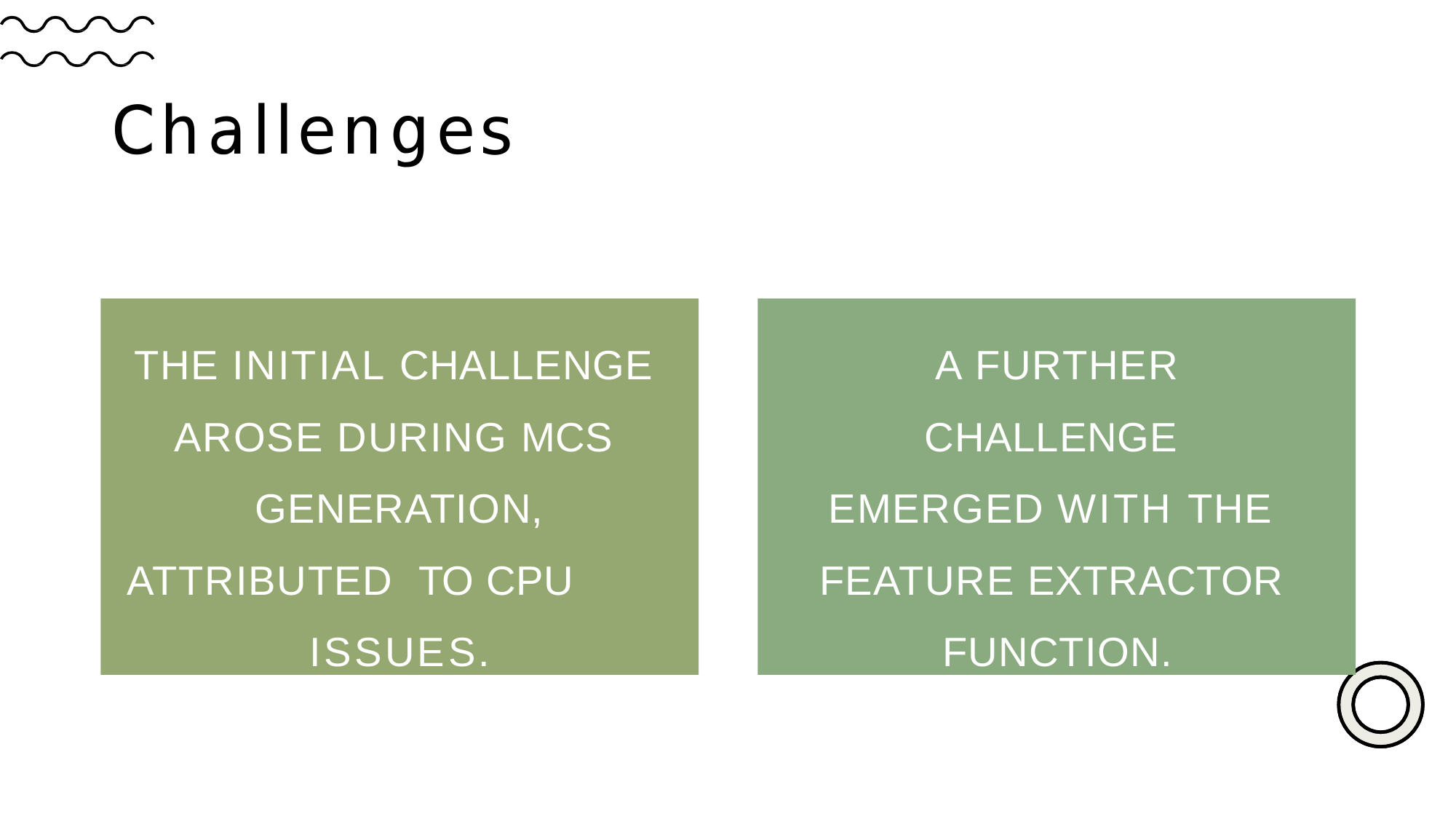

# Challenges
THE INITIAL CHALLENGE  AROSE DURING MCS  GENERATION, ATTRIBUTED  TO CPU	ISSUES.
A FURTHER CHALLENGE  EMERGED WITH THE  FEATURE EXTRACTOR  FUNCTION.